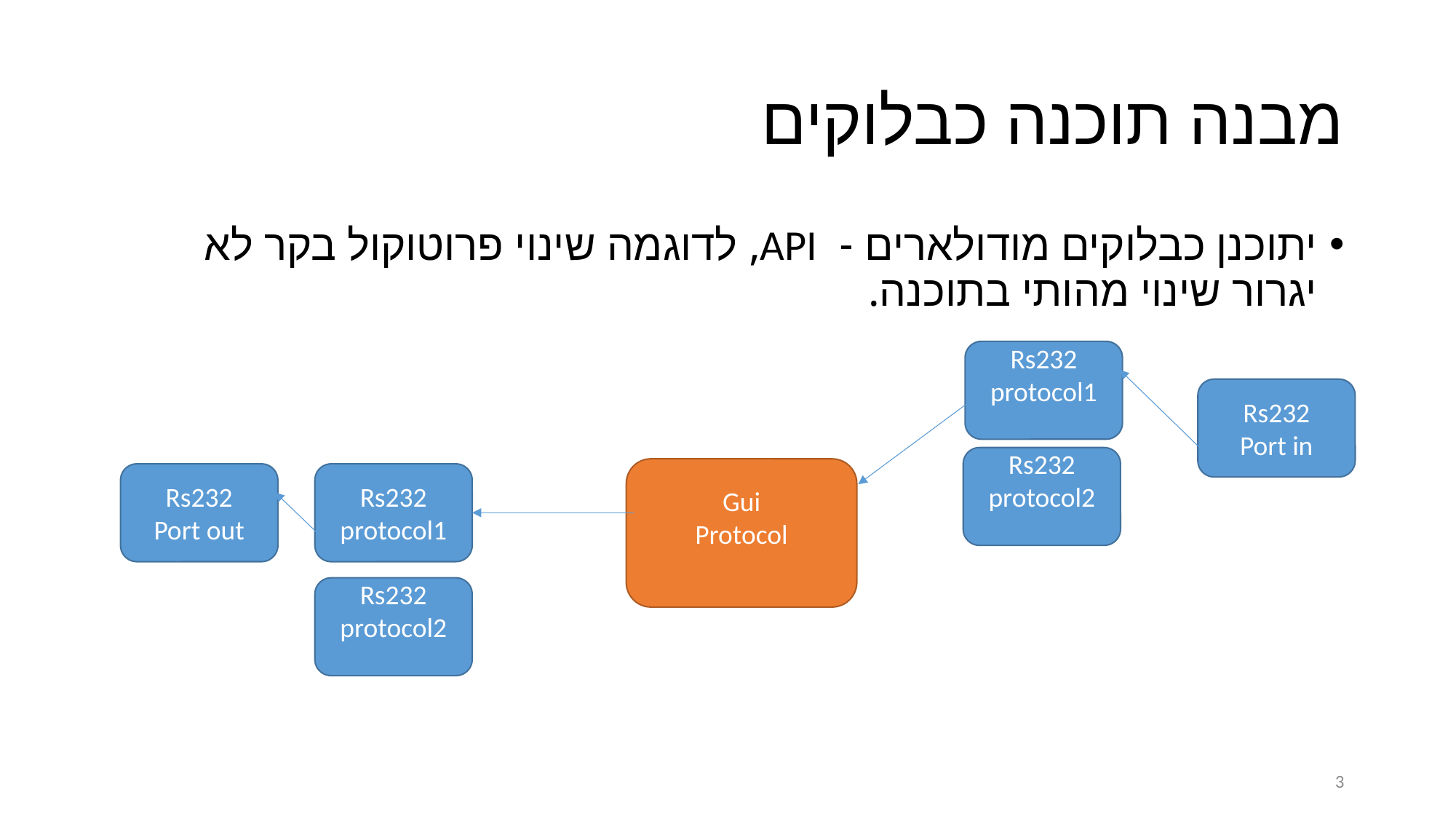

# מבנה תוכנה כבלוקים
יתוכנן כבלוקים מודולארים -  API, לדוגמה שינוי פרוטוקול בקר לא יגרור שינוי מהותי בתוכנה.

Rs232 protocol1

Rs232
Port in
Rs232
protocol2

Gui
Protocol

Rs232
Port out
Rs232
protocol1
Rs232
protocol2

3